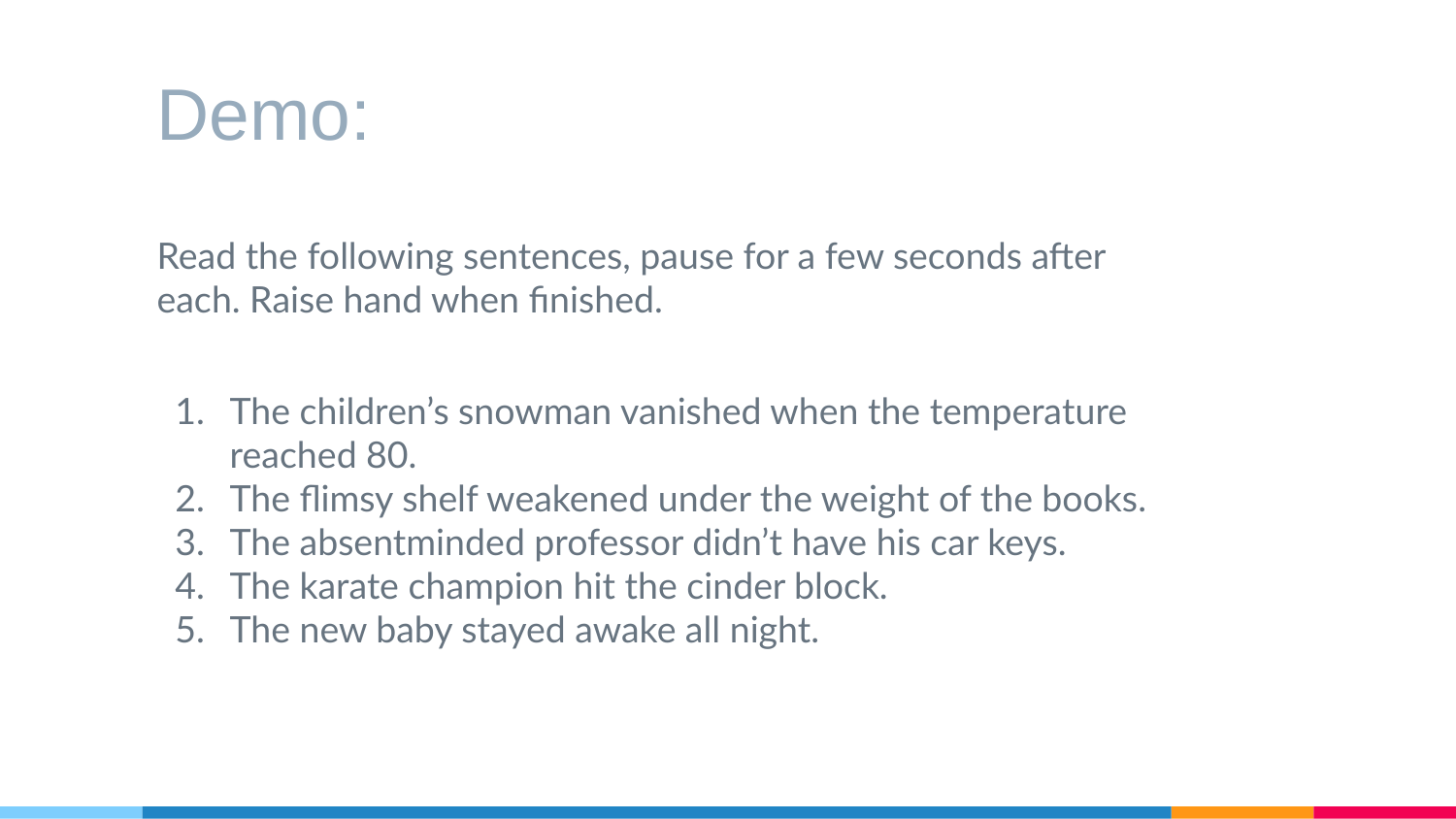

# Demo:
Read the following sentences, pause for a few seconds after each. Raise hand when finished.

The children’s snowman vanished when the temperature reached 80.
The flimsy shelf weakened under the weight of the books.
The absentminded professor didn’t have his car keys.
The karate champion hit the cinder block.
The new baby stayed awake all night.